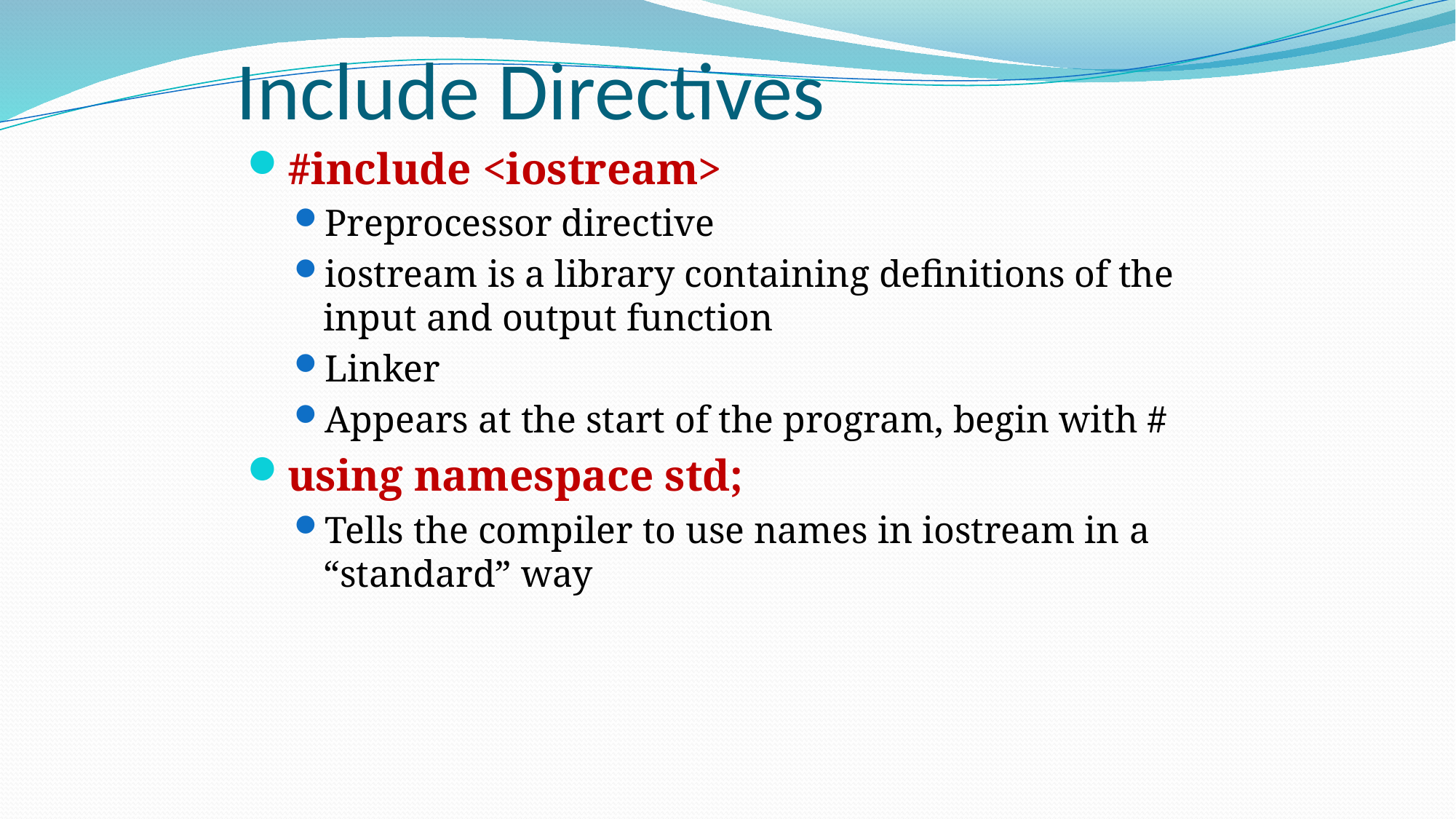

# Include Directives
#include <iostream>
Preprocessor directive
iostream is a library containing definitions of the input and output function
Linker
Appears at the start of the program, begin with #
using namespace std;
Tells the compiler to use names in iostream in a “standard” way